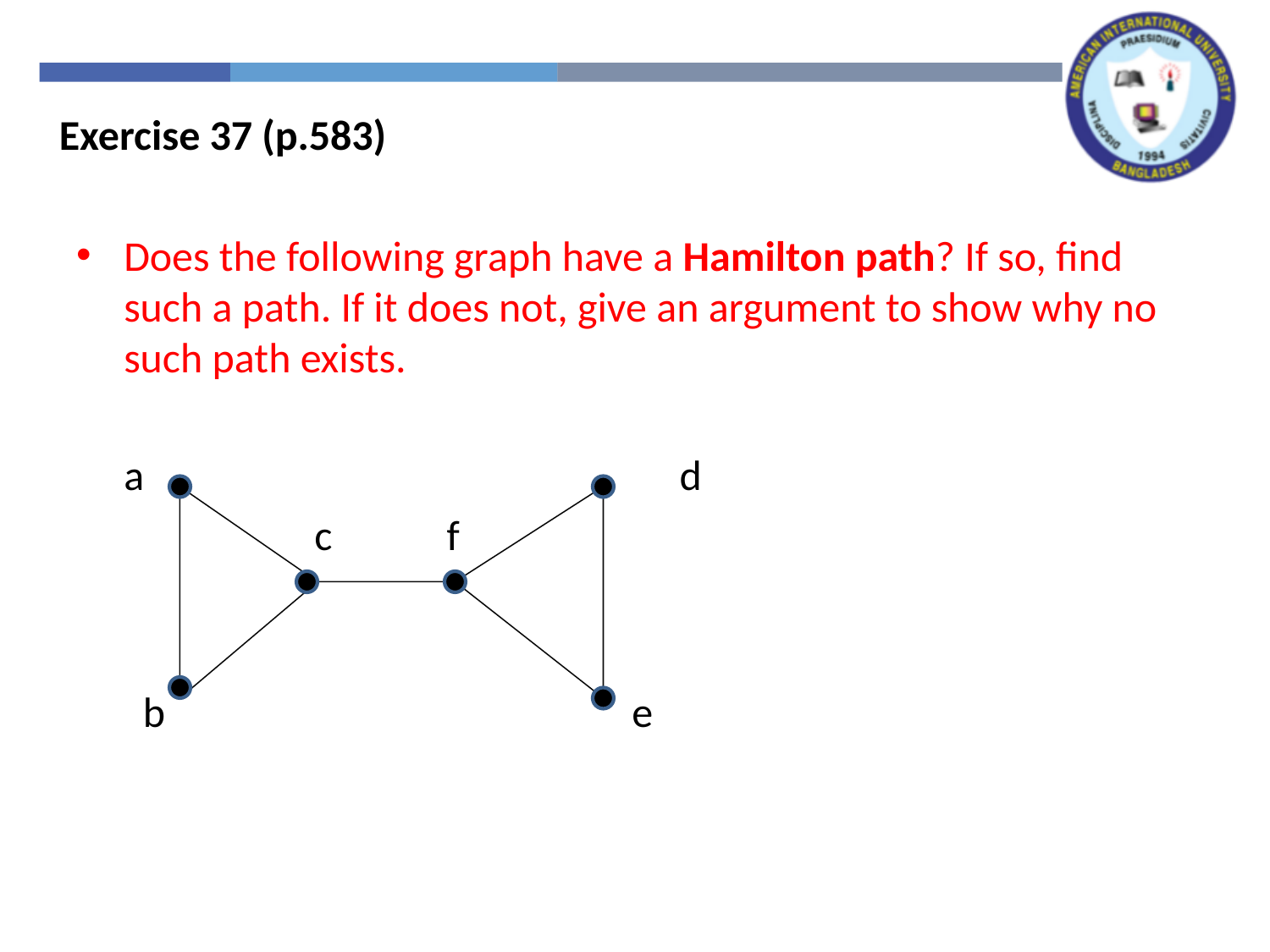

Exercise 37 (p.583)
Does the following graph have a Hamilton path? If so, find such a path. If it does not, give an argument to show why no such path exists.

     a				     d
                         c            f

       b 				e